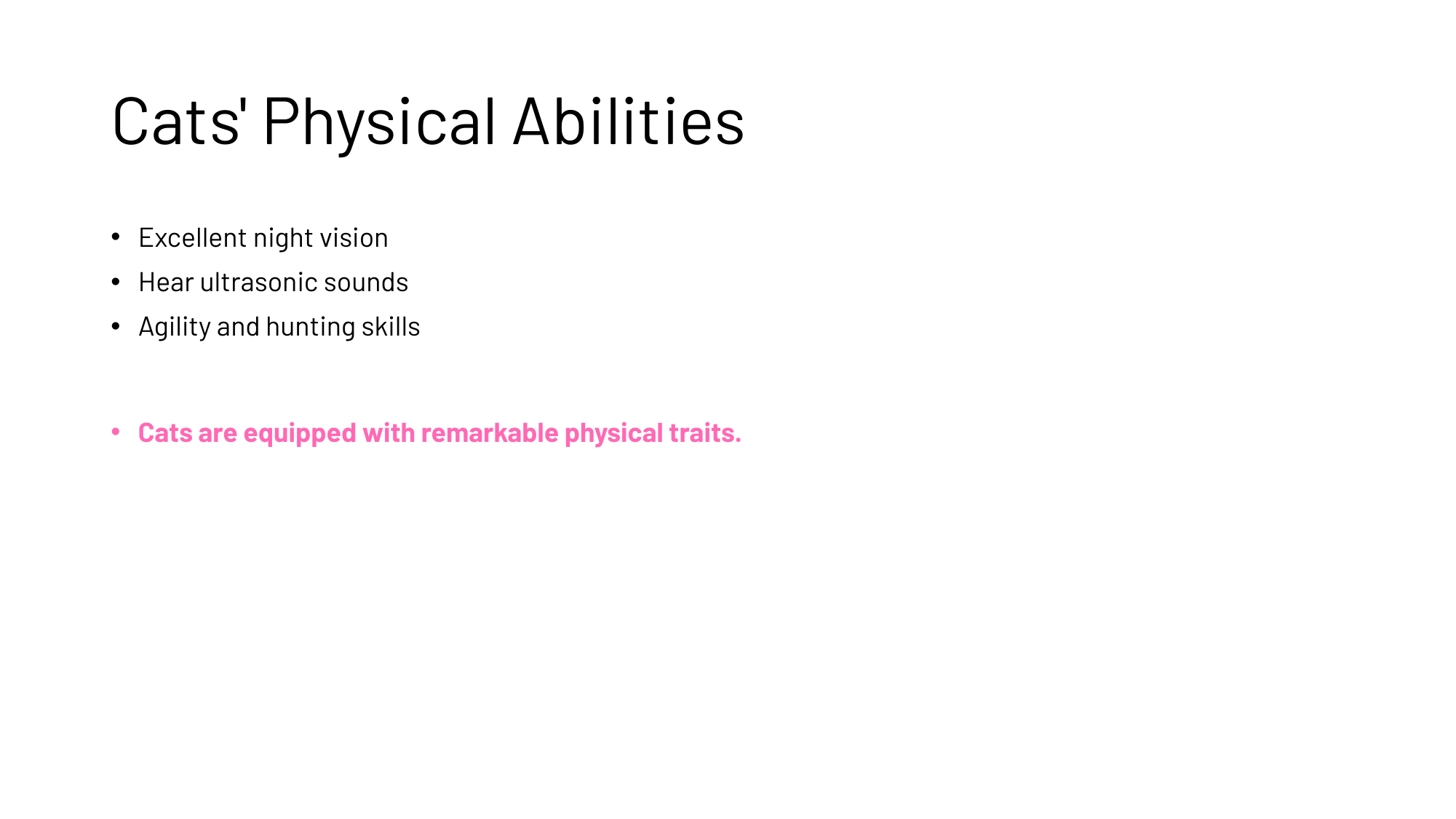

# Cats' Physical Abilities
Excellent night vision
Hear ultrasonic sounds
Agility and hunting skills

Cats are equipped with remarkable physical traits.